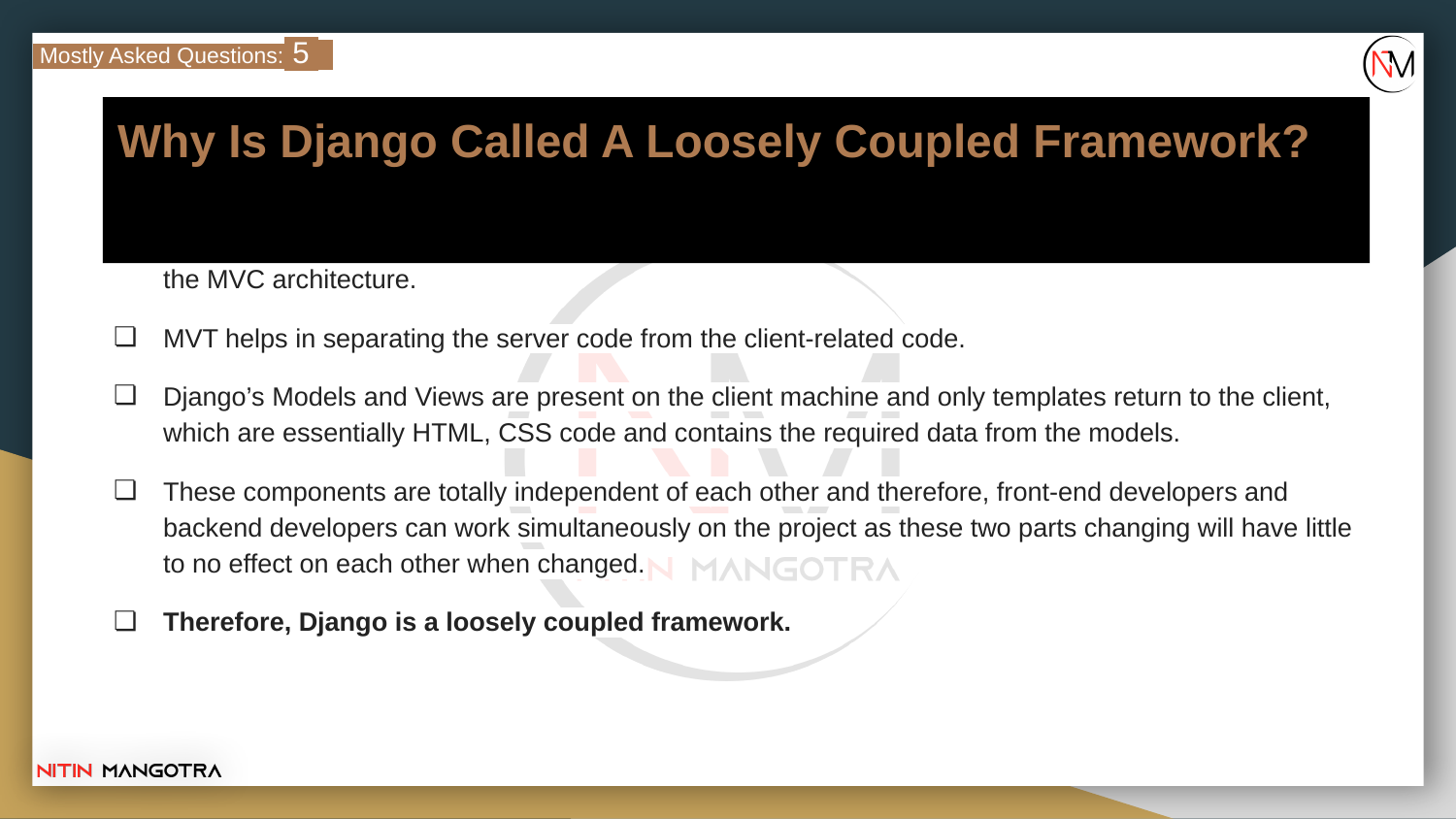

Mostly Asked Questions: 5
# Why Is Django Called A Loosely Coupled Framework?
Django is called a loosely coupled framework because of its MVT architecture, which is a variant of the MVC architecture.

MVT helps in separating the server code from the client-related code.

Django’s Models and Views are present on the client machine and only templates return to the client, which are essentially HTML, CSS code and contains the required data from the models.

These components are totally independent of each other and therefore, front-end developers and backend developers can work simultaneously on the project as these two parts changing will have little to no effect on each other when changed.

Therefore, Django is a loosely coupled framework.